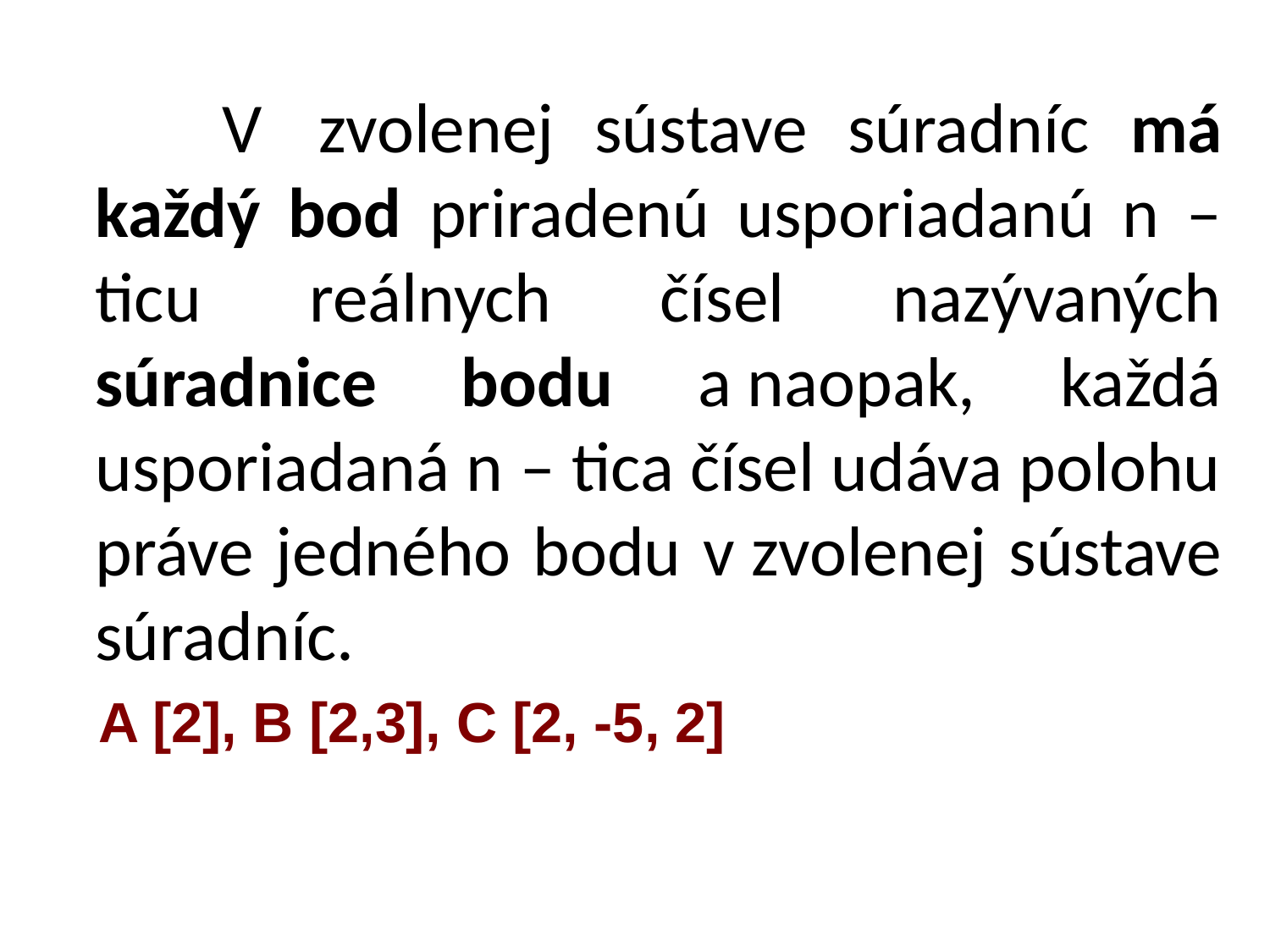

V  zvolenej sústave súradníc má každý bod priradenú usporiadanú n – ticu reálnych čísel nazývaných súradnice bodu a naopak, každá usporiadaná n – tica čísel udáva polohu práve jedného bodu v zvolenej sústave súradníc.
    A [2], B [2,3], C [2, -5, 2]